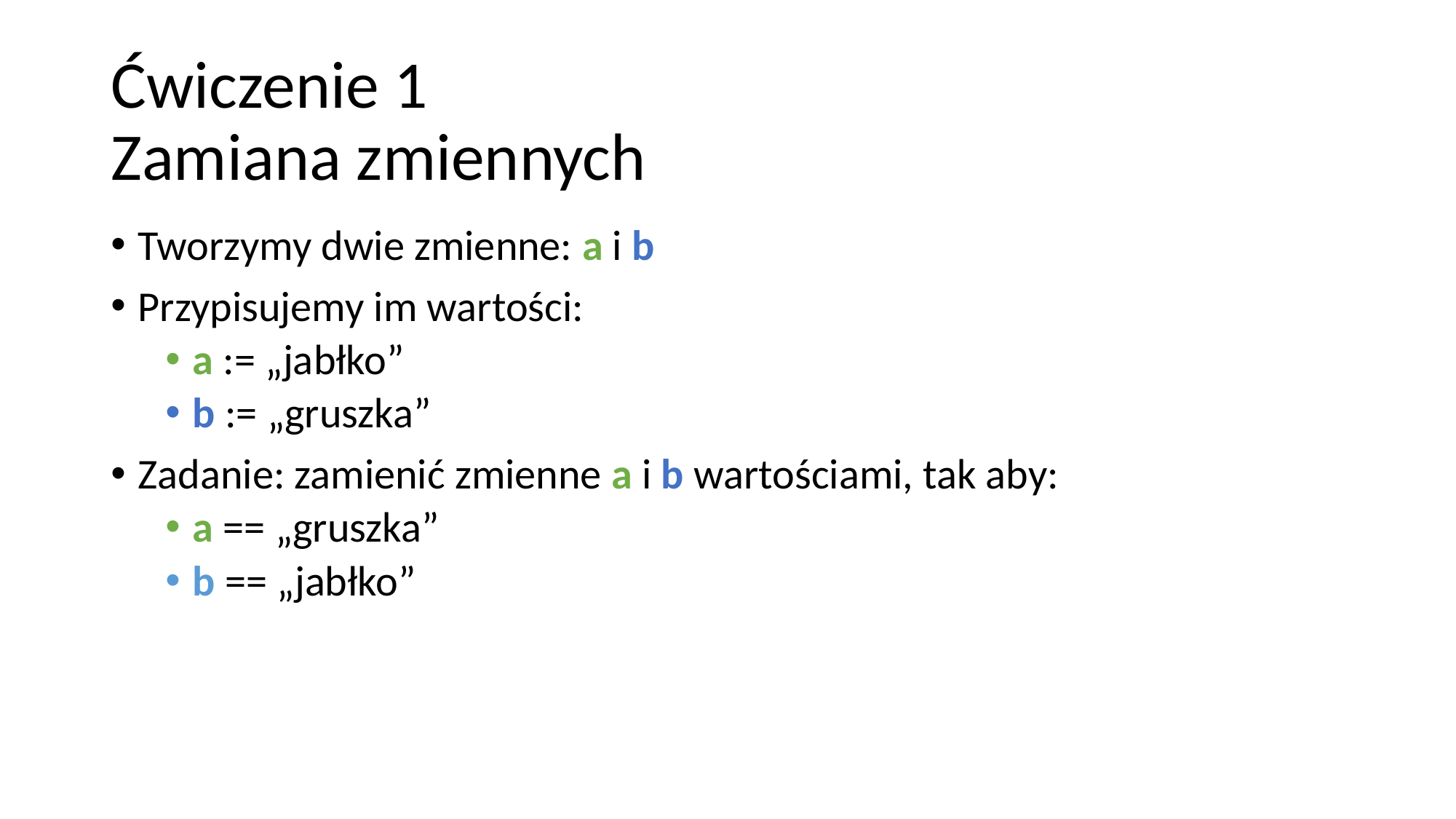

# Ćwiczenie 1 Zamiana zmiennych
Tworzymy dwie zmienne: a i b
Przypisujemy im wartości:
a := „jabłko”
b := „gruszka”
Zadanie: zamienić zmienne a i b wartościami, tak aby:
a == „gruszka”
b == „jabłko”